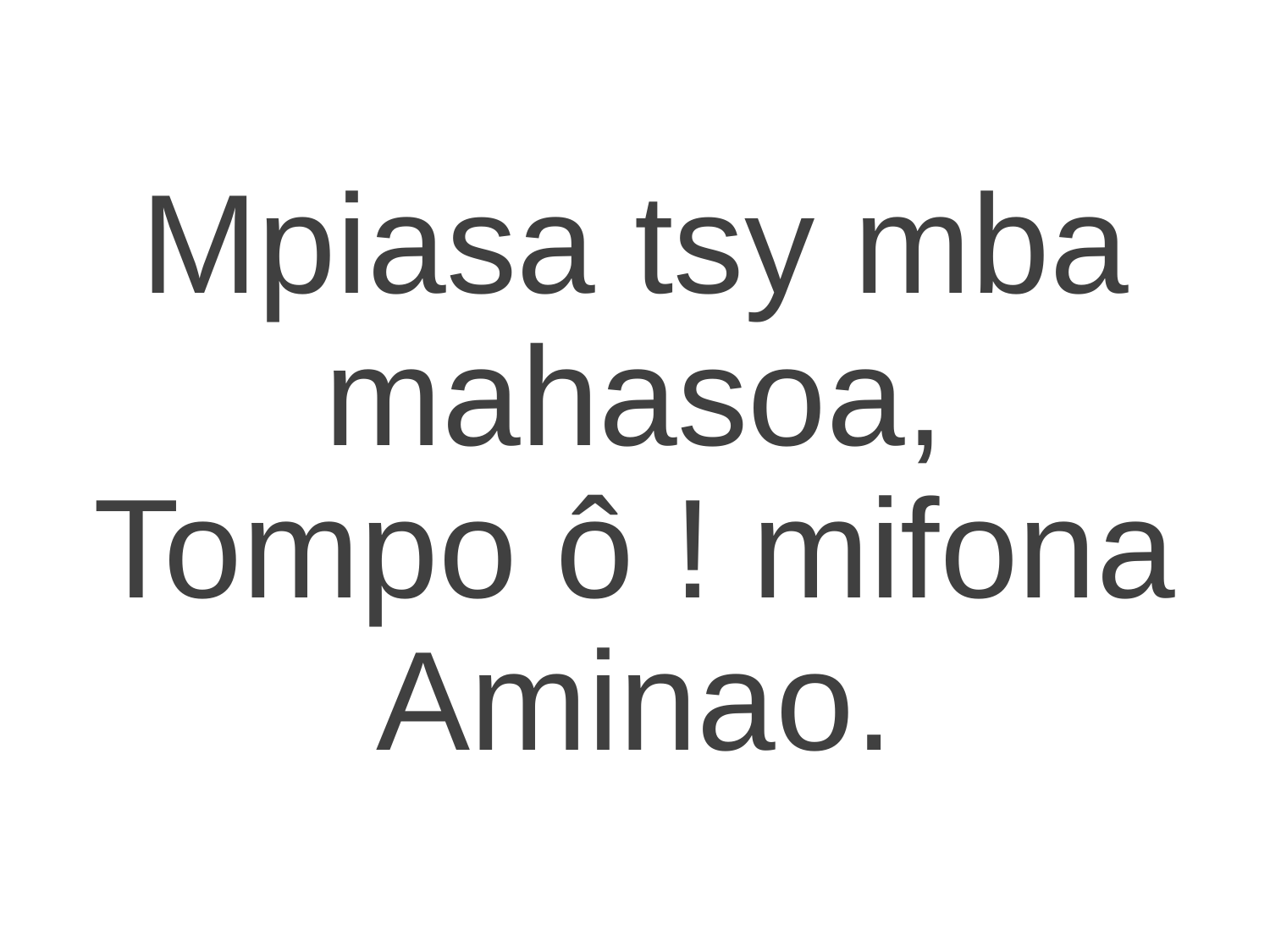

Mpiasa tsy mba mahasoa,
Tompo ô ! mifona Aminao.